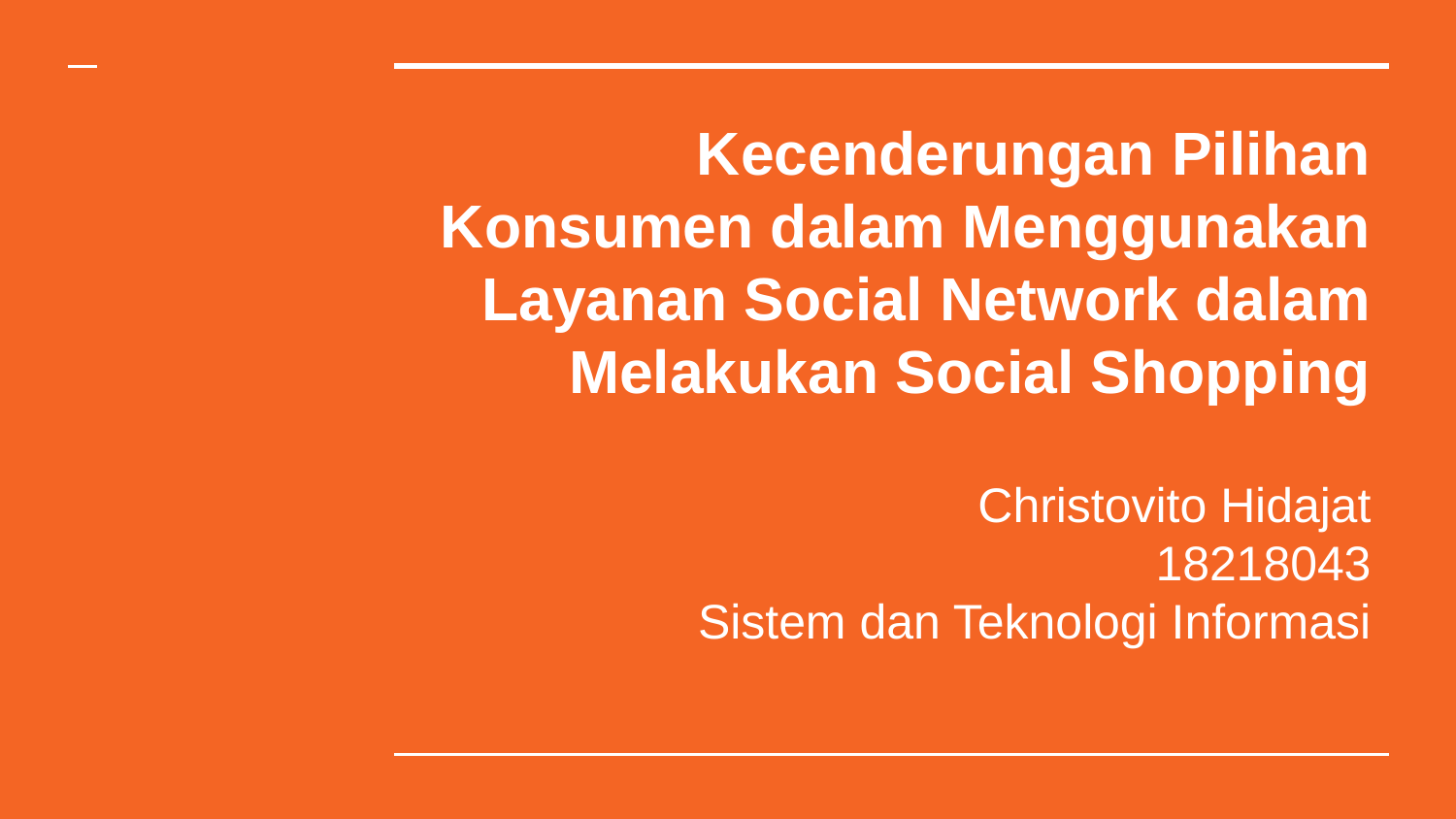

# Kecenderungan Pilihan Konsumen dalam Menggunakan Layanan Social Network dalam Melakukan Social Shopping
Christovito Hidajat
18218043
Sistem dan Teknologi Informasi